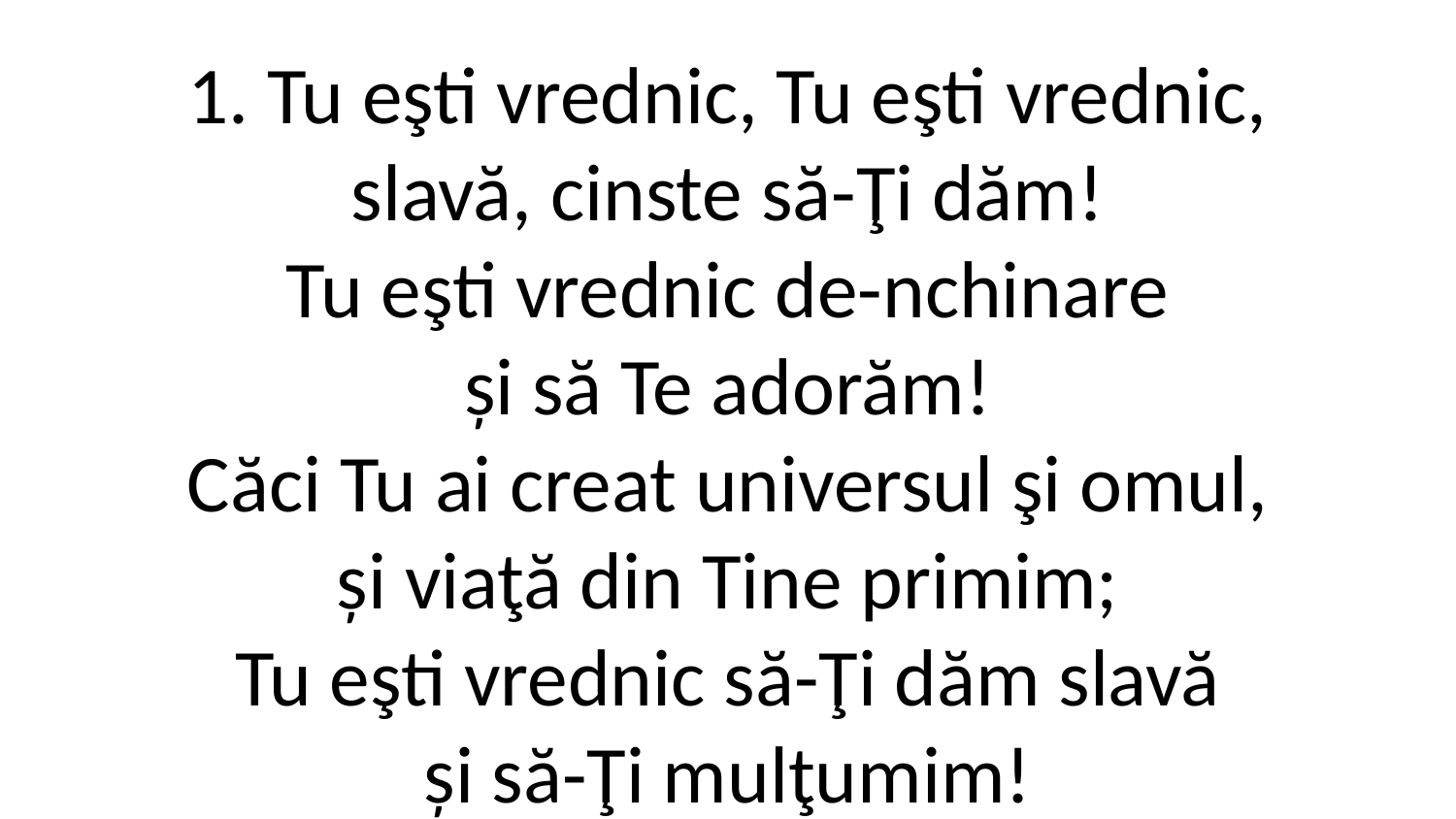

1. Tu eşti vrednic, Tu eşti vrednic,
slavă, cinste să-Ţi dăm!
Tu eşti vrednic de-nchinare
și să Te adorăm!
Căci Tu ai creat universul şi omul,
și viaţă din Tine primim;
Tu eşti vrednic să-Ţi dăm slavă
și să-Ţi mulţumim!